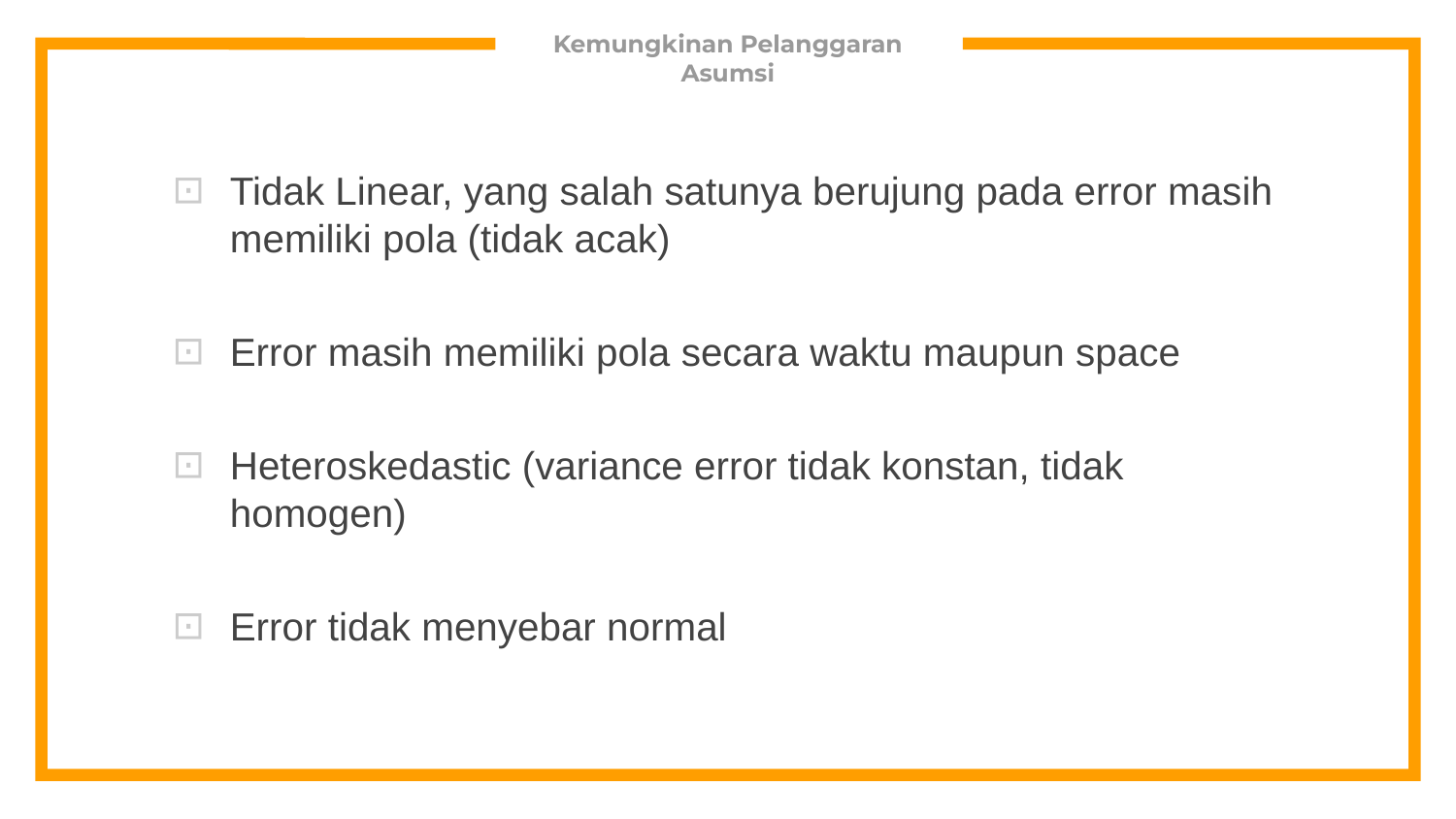

# Kemungkinan Pelanggaran Asumsi
Tidak Linear, yang salah satunya berujung pada error masih memiliki pola (tidak acak)

Error masih memiliki pola secara waktu maupun space

Heteroskedastic (variance error tidak konstan, tidak homogen)

Error tidak menyebar normal